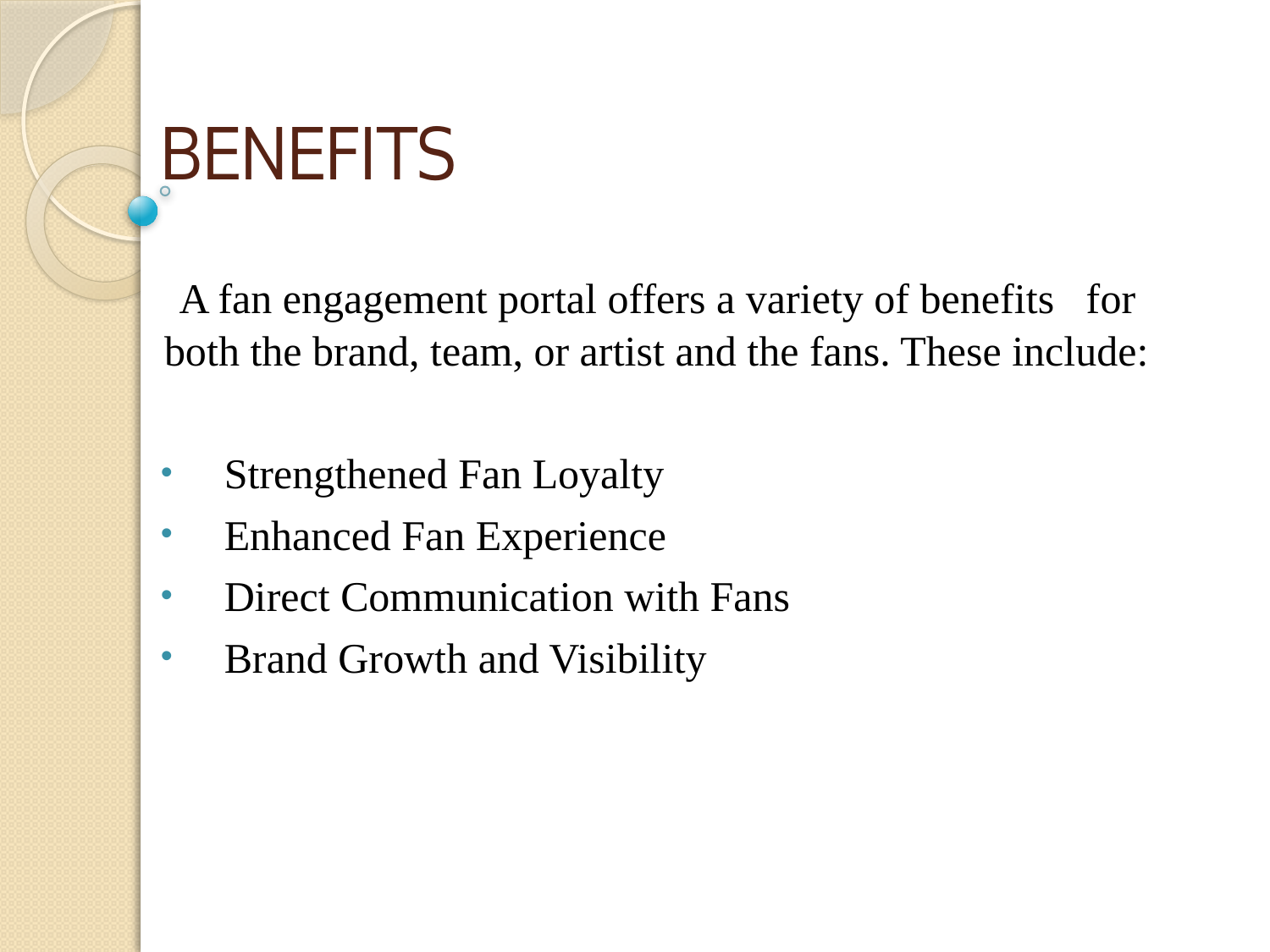

# BENEFITS
 A fan engagement portal offers a variety of benefits   for both the brand, team, or artist and the fans. These include:

Strengthened Fan Loyalty
Enhanced Fan Experience
Direct Communication with Fans
Brand Growth and Visibility